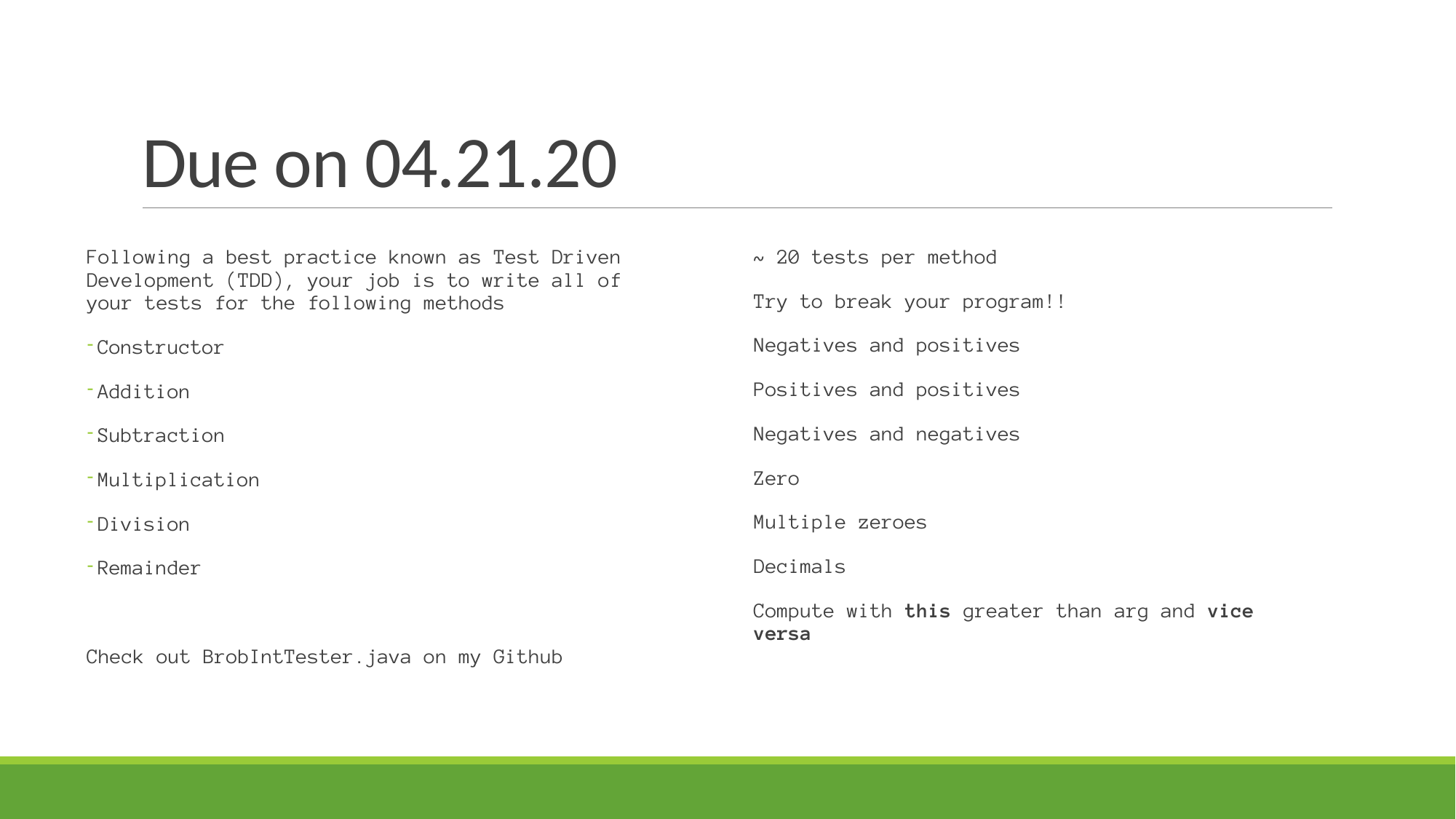

# Due on 04.21.20
~ 20 tests per method
Try to break your program!!
Negatives and positives
Positives and positives
Negatives and negatives
Zero
Multiple zeroes
Decimals
Compute with this greater than arg and vice versa
Following a best practice known as Test Driven Development (TDD), your job is to write all of your tests for the following methods
Constructor
Addition
Subtraction
Multiplication
Division
Remainder

Check out BrobIntTester.java on my Github